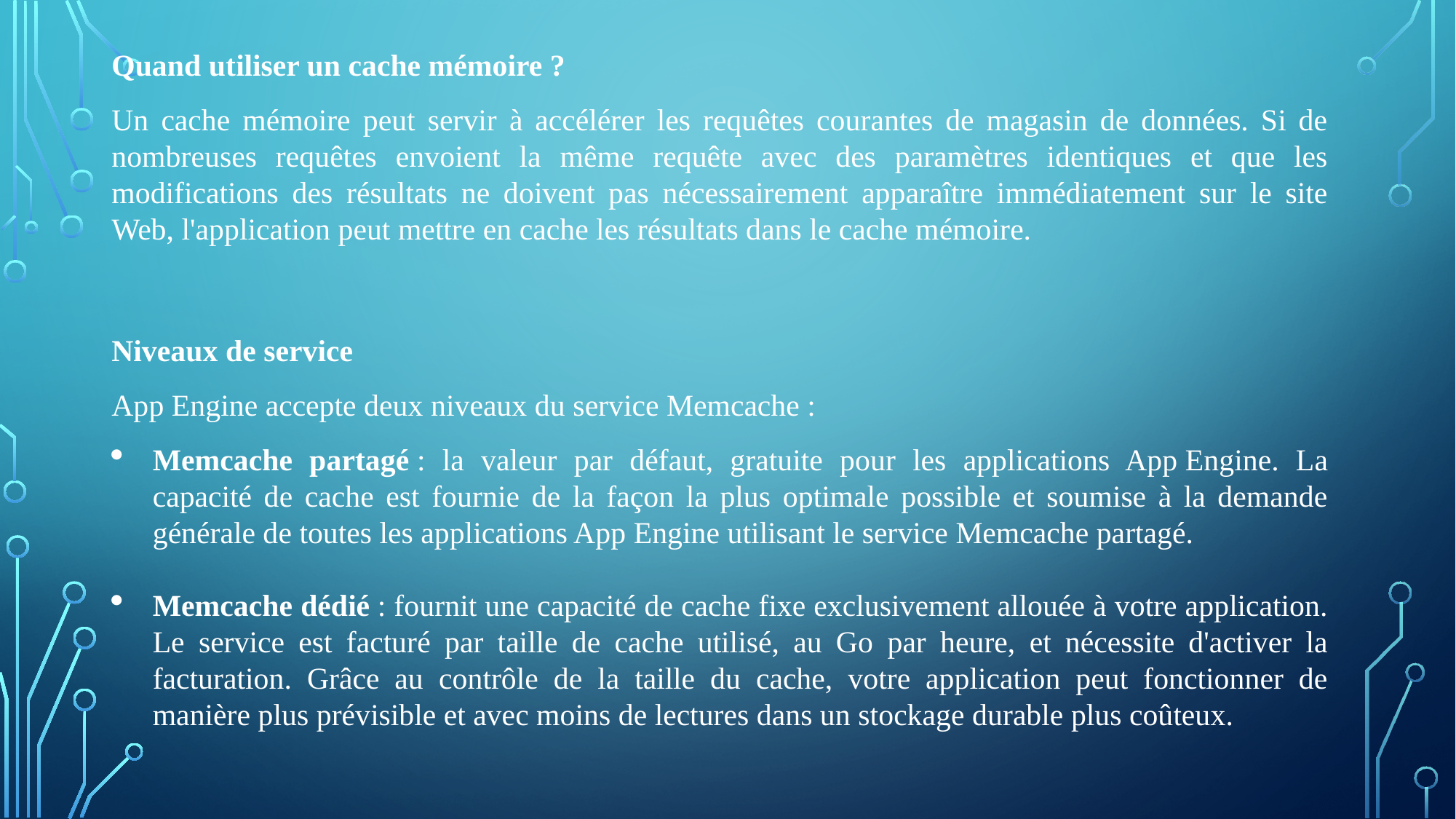

Quand utiliser un cache mémoire ?
Un cache mémoire peut servir à accélérer les requêtes courantes de magasin de données. Si de nombreuses requêtes envoient la même requête avec des paramètres identiques et que les modifications des résultats ne doivent pas nécessairement apparaître immédiatement sur le site Web, l'application peut mettre en cache les résultats dans le cache mémoire.

Niveaux de service
App Engine accepte deux niveaux du service Memcache :
Memcache partagé : la valeur par défaut, gratuite pour les applications App Engine. La capacité de cache est fournie de la façon la plus optimale possible et soumise à la demande générale de toutes les applications App Engine utilisant le service Memcache partagé.

Memcache dédié : fournit une capacité de cache fixe exclusivement allouée à votre application. Le service est facturé par taille de cache utilisé, au Go par heure, et nécessite d'activer la facturation. Grâce au contrôle de la taille du cache, votre application peut fonctionner de manière plus prévisible et avec moins de lectures dans un stockage durable plus coûteux.